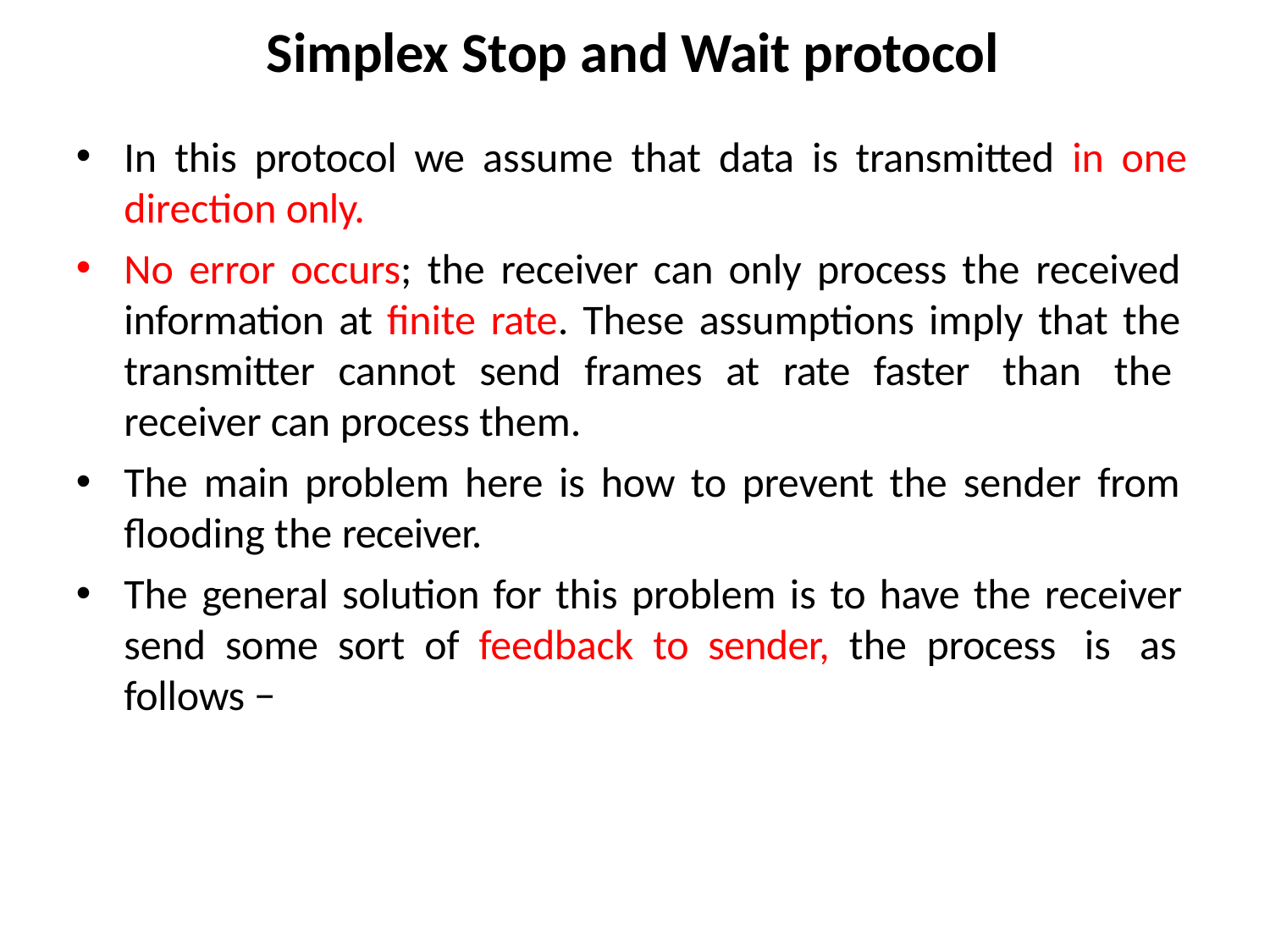

# Simplex Stop and Wait protocol
In this protocol we assume that data is transmitted in one
direction only.
No error occurs; the receiver can only process the received  information at finite rate. These assumptions imply that the  transmitter cannot send frames at rate faster than the  receiver can process them.
The main problem here is how to prevent the sender from  flooding the receiver.
The general solution for this problem is to have the receiver  send some sort of feedback to sender, the process is as  follows −